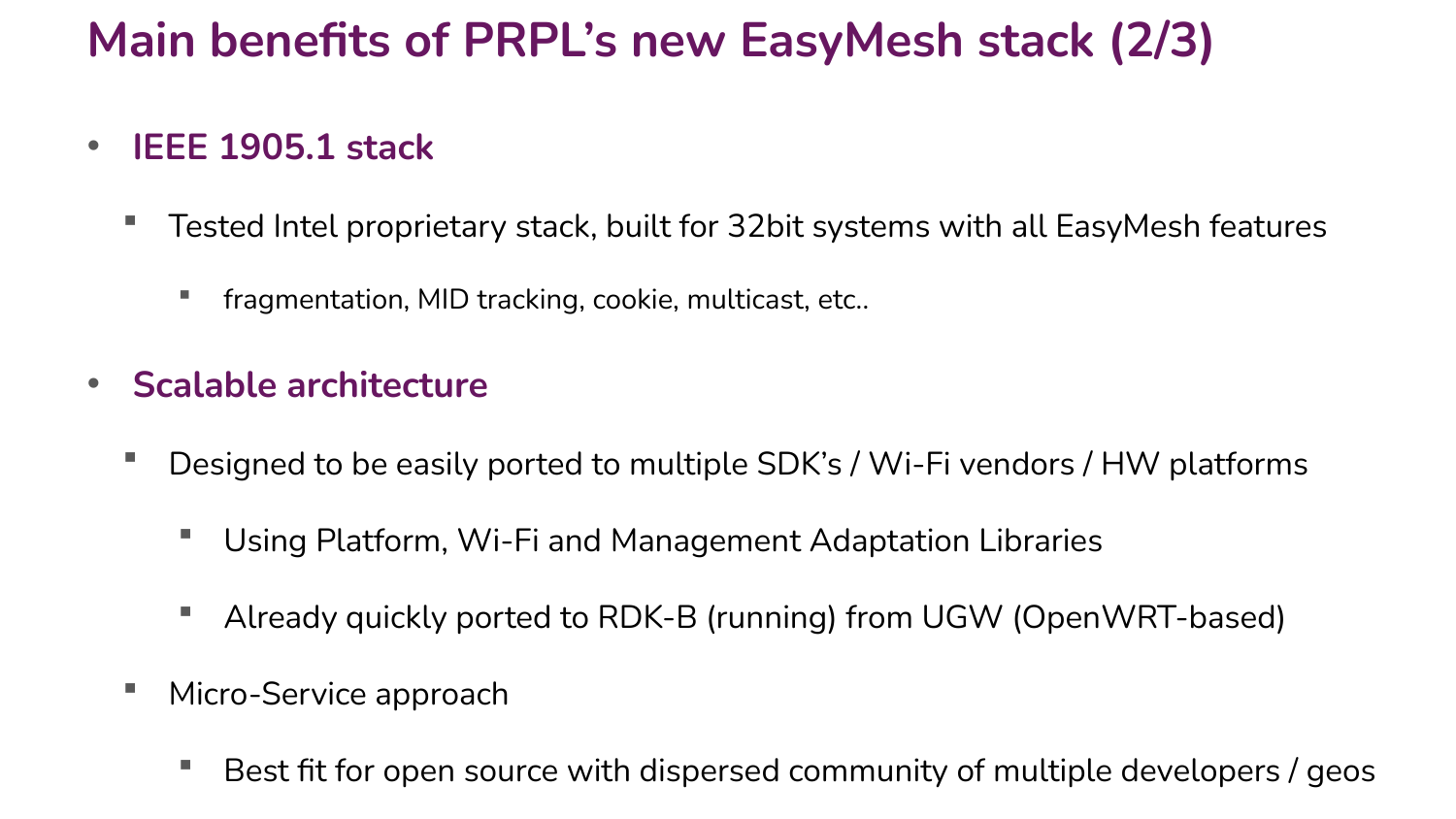

# Main benefits of PRPL’s new EasyMesh stack (2/3)
IEEE 1905.1 stack
Tested Intel proprietary stack, built for 32bit systems with all EasyMesh features
fragmentation, MID tracking, cookie, multicast, etc..

Scalable architecture
Designed to be easily ported to multiple SDK’s / Wi-Fi vendors / HW platforms
Using Platform, Wi-Fi and Management Adaptation Libraries
Already quickly ported to RDK-B (running) from UGW (OpenWRT-based)
Micro-Service approach
Best fit for open source with dispersed community of multiple developers / geos